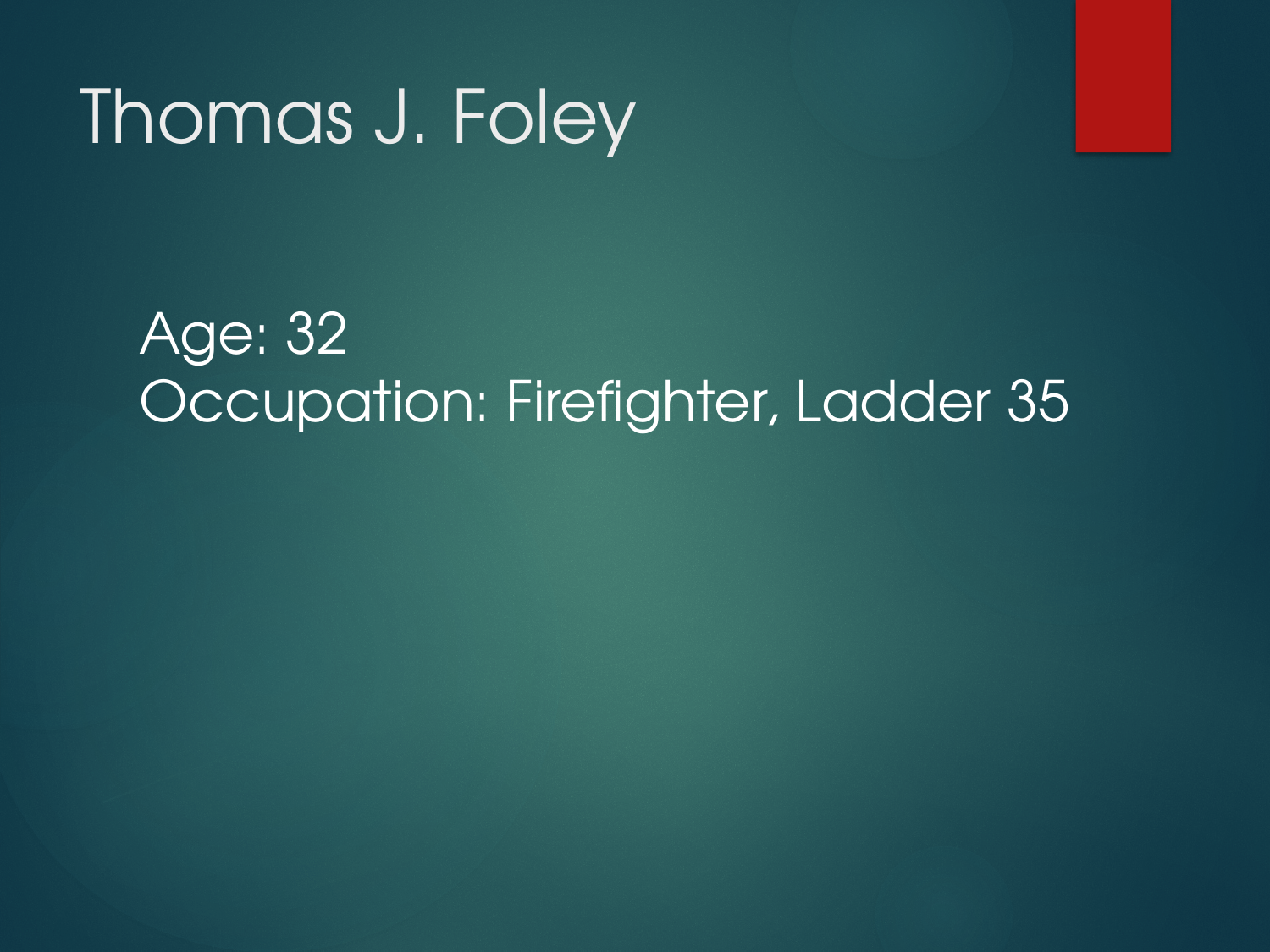

# Thomas J. Foley

Age: 32
Occupation: Firefighter, Ladder 35